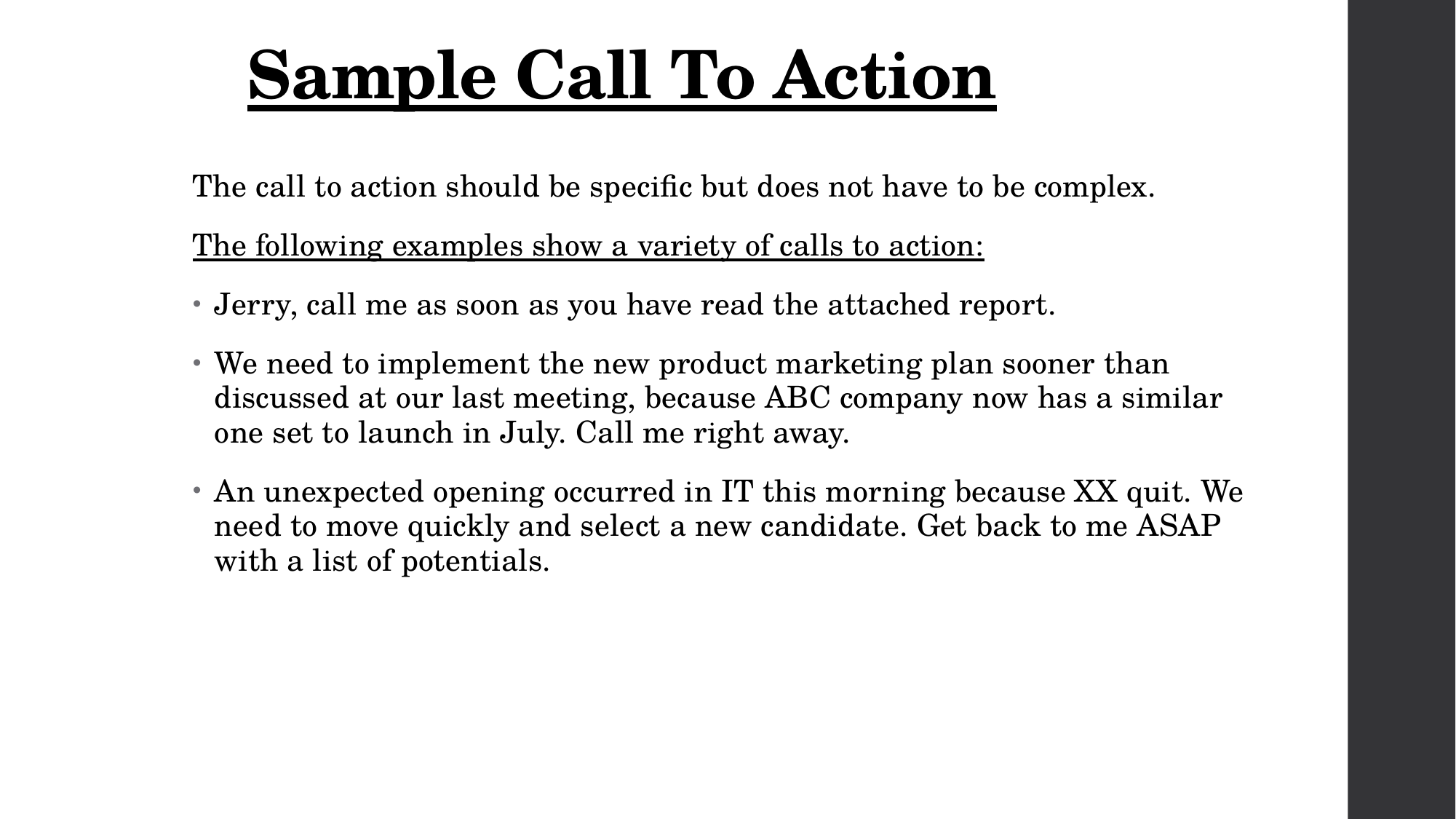

# Sample Call To Action
The call to action should be specific but does not have to be complex.
The following examples show a variety of calls to action:
Jerry, call me as soon as you have read the attached report.
We need to implement the new product marketing plan sooner than discussed at our last meeting, because ABC company now has a similar one set to launch in July. Call me right away.
An unexpected opening occurred in IT this morning because XX quit. We need to move quickly and select a new candidate. Get back to me ASAP with a list of potentials.